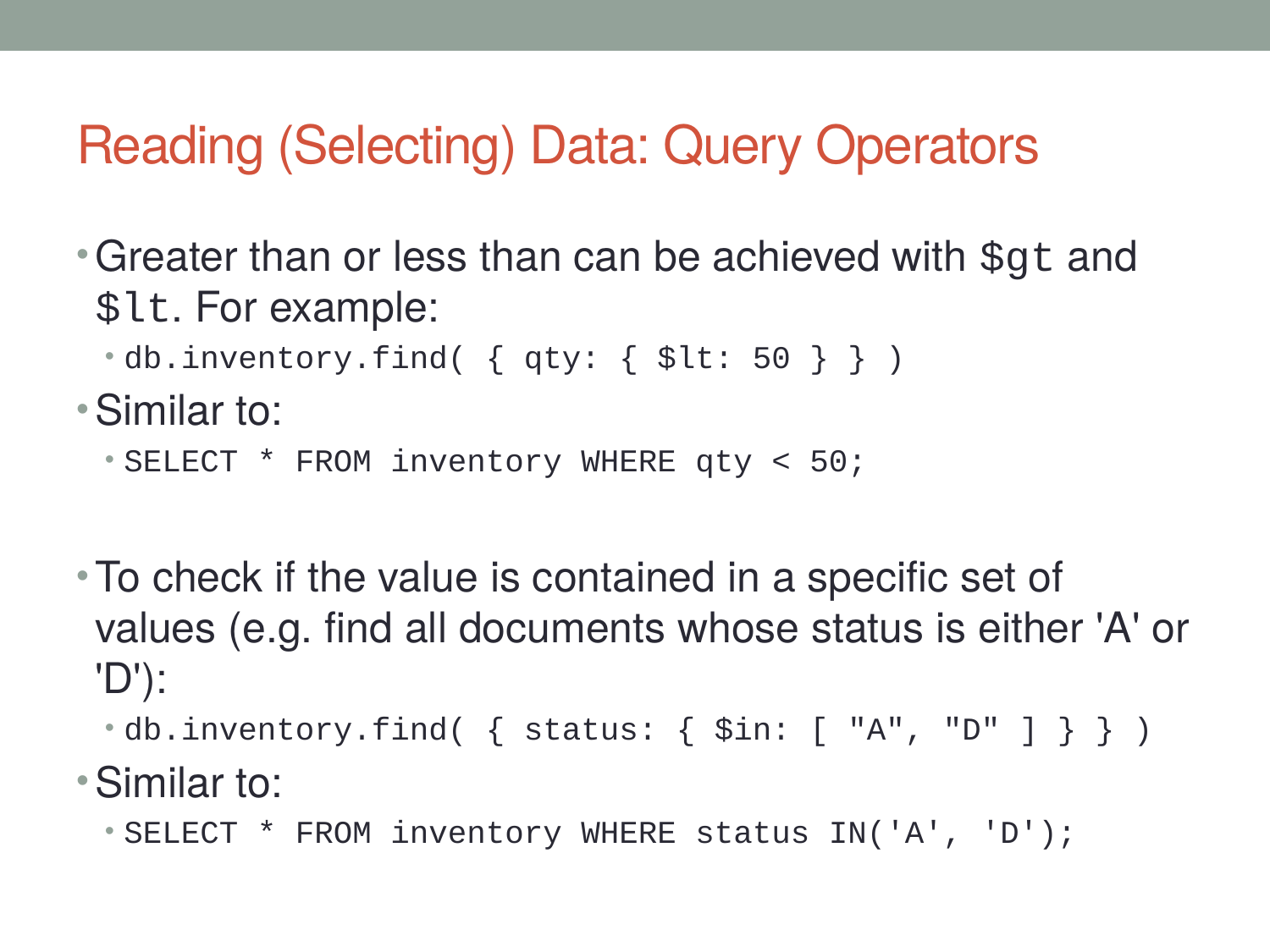

# Reading (Selecting) Data: Query Operators
Greater than or less than can be achieved with $gt and $lt. For example:
db.inventory.find( { qty: { $lt: 50 } } )
Similar to:
SELECT * FROM inventory WHERE qty < 50;

To check if the value is contained in a specific set of values (e.g. find all documents whose status is either 'A' or 'D'):
db.inventory.find( { status: { $in: [ "A", "D" ] } } )
Similar to:
SELECT * FROM inventory WHERE status IN('A', 'D');